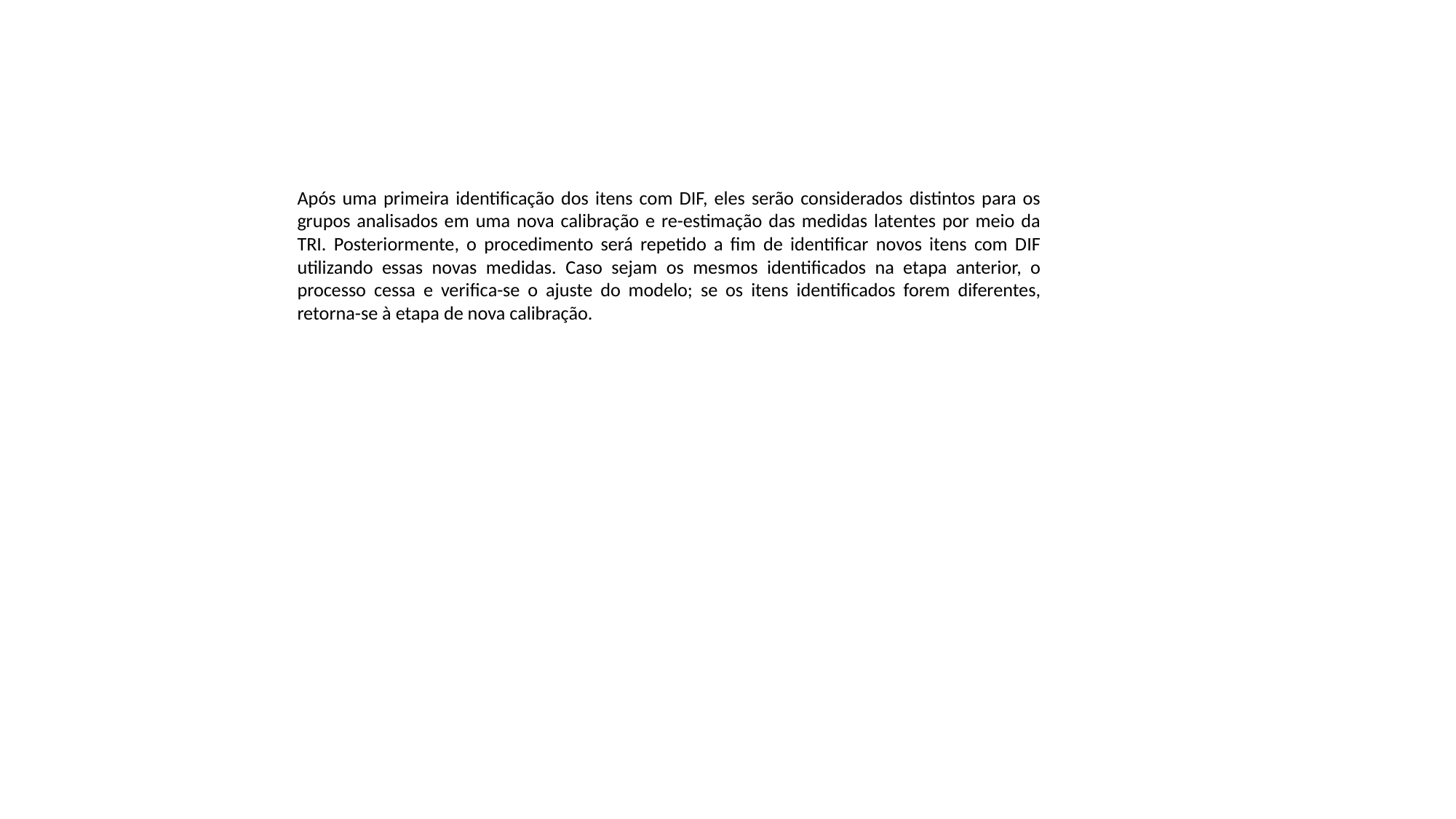

Após uma primeira identificação dos itens com DIF, eles serão considerados distintos para os grupos analisados em uma nova calibração e re-estimação das medidas latentes por meio da TRI. Posteriormente, o procedimento será repetido a fim de identificar novos itens com DIF utilizando essas novas medidas. Caso sejam os mesmos identificados na etapa anterior, o processo cessa e verifica-se o ajuste do modelo; se os itens identificados forem diferentes, retorna-se à etapa de nova calibração.